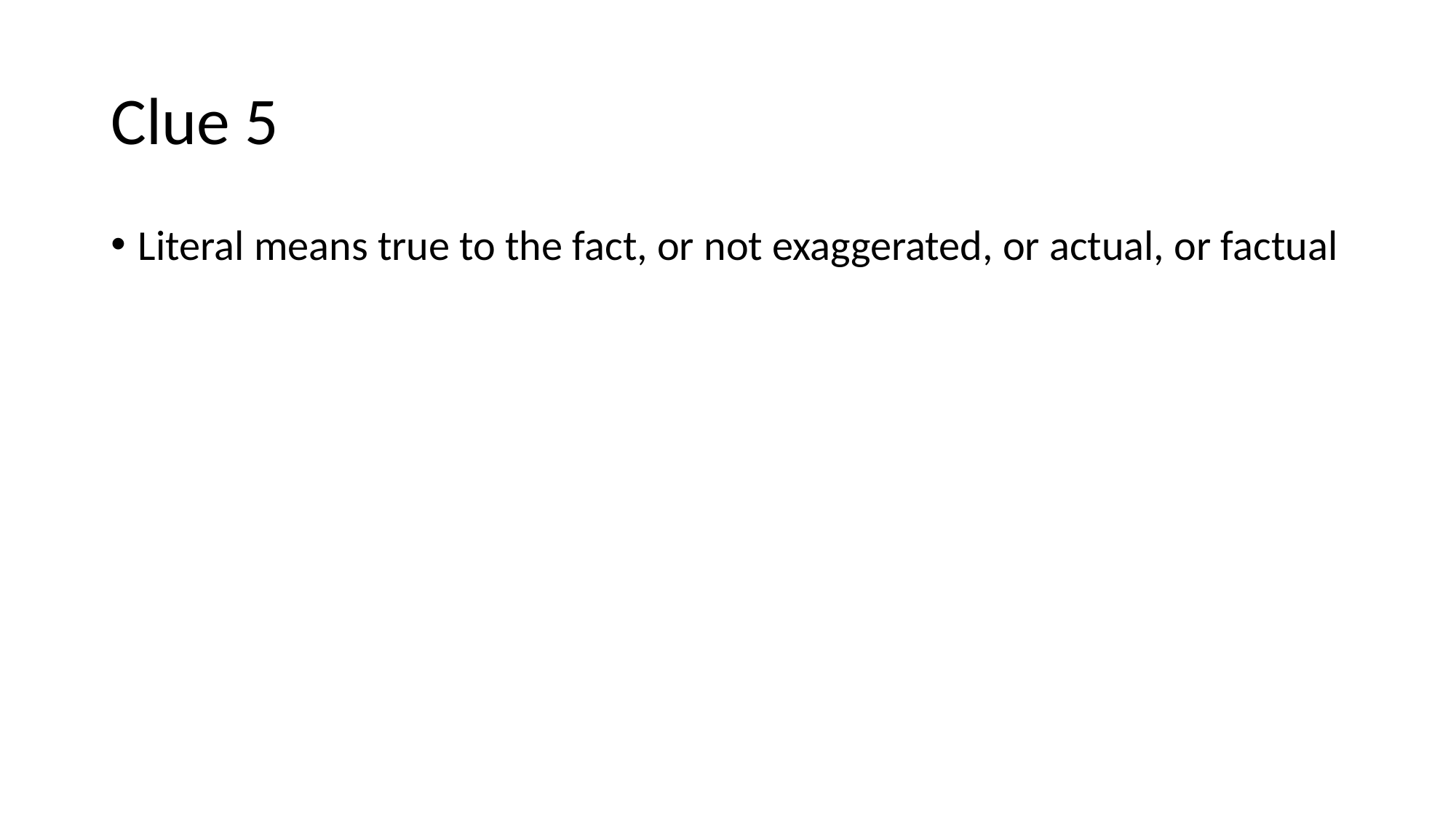

# Clue 5
Literal means true to the fact, or not exaggerated, or actual, or factual